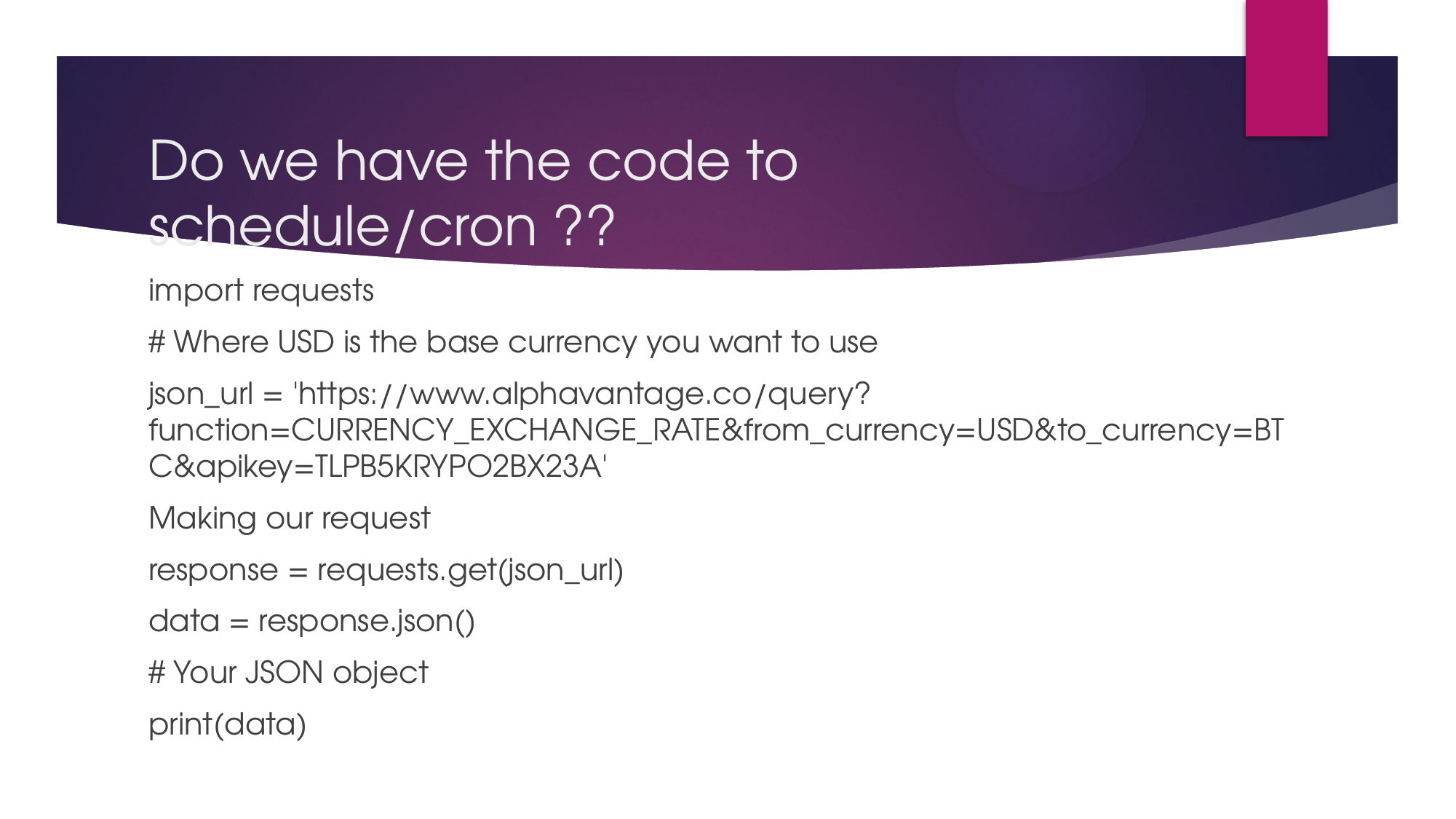

# Do we have the code to schedule/cron ??
import requests
# Where USD is the base currency you want to use
json_url = 'https://www.alphavantage.co/query?function=CURRENCY_EXCHANGE_RATE&from_currency=USD&to_currency=BTC&apikey=TLPB5KRYPO2BX23A'
Making our request
response = requests.get(json_url)
data = response.json()
# Your JSON object
print(data)